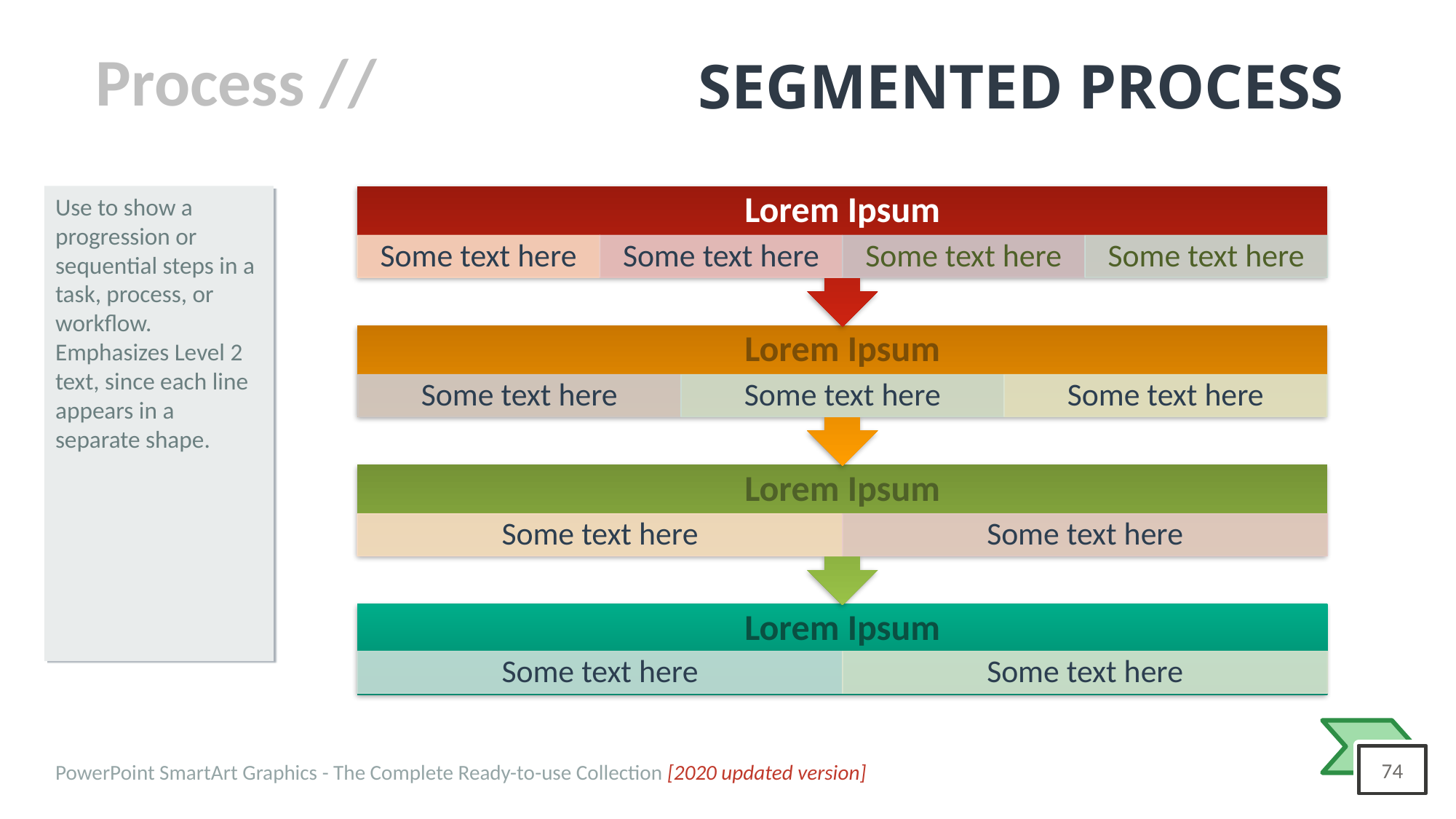

# SEGMENTED PROCESS
Use to show a progression or sequential steps in a task, process, or workflow. Emphasizes Level 2 text, since each line appears in a separate shape.

Lorem Ipsum

Some text here

Some text here

Some text here

Some text here

Lorem Ipsum

Some text here

Some text here

Some text here

Lorem Ipsum

Some text here

Some text here

Lorem Ipsum

Some text here

Some text here
PowerPoint SmartArt Graphics - The Complete Ready-to-use Collection [2020 updated version]